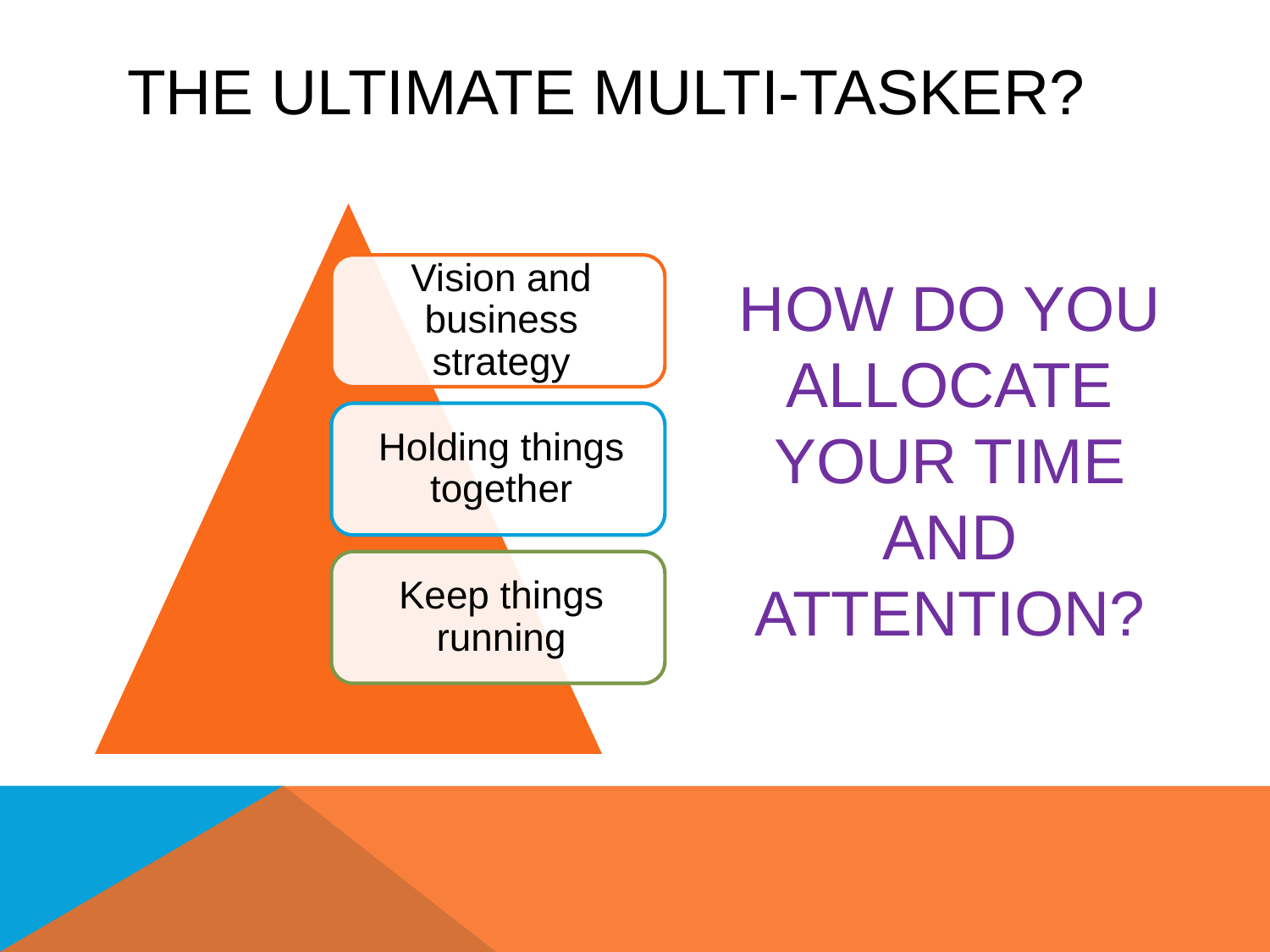

# The ultimate multi-tasker?
How do you allocate your time and attention?
Vision and business strategy
Holding things together
Keep things running